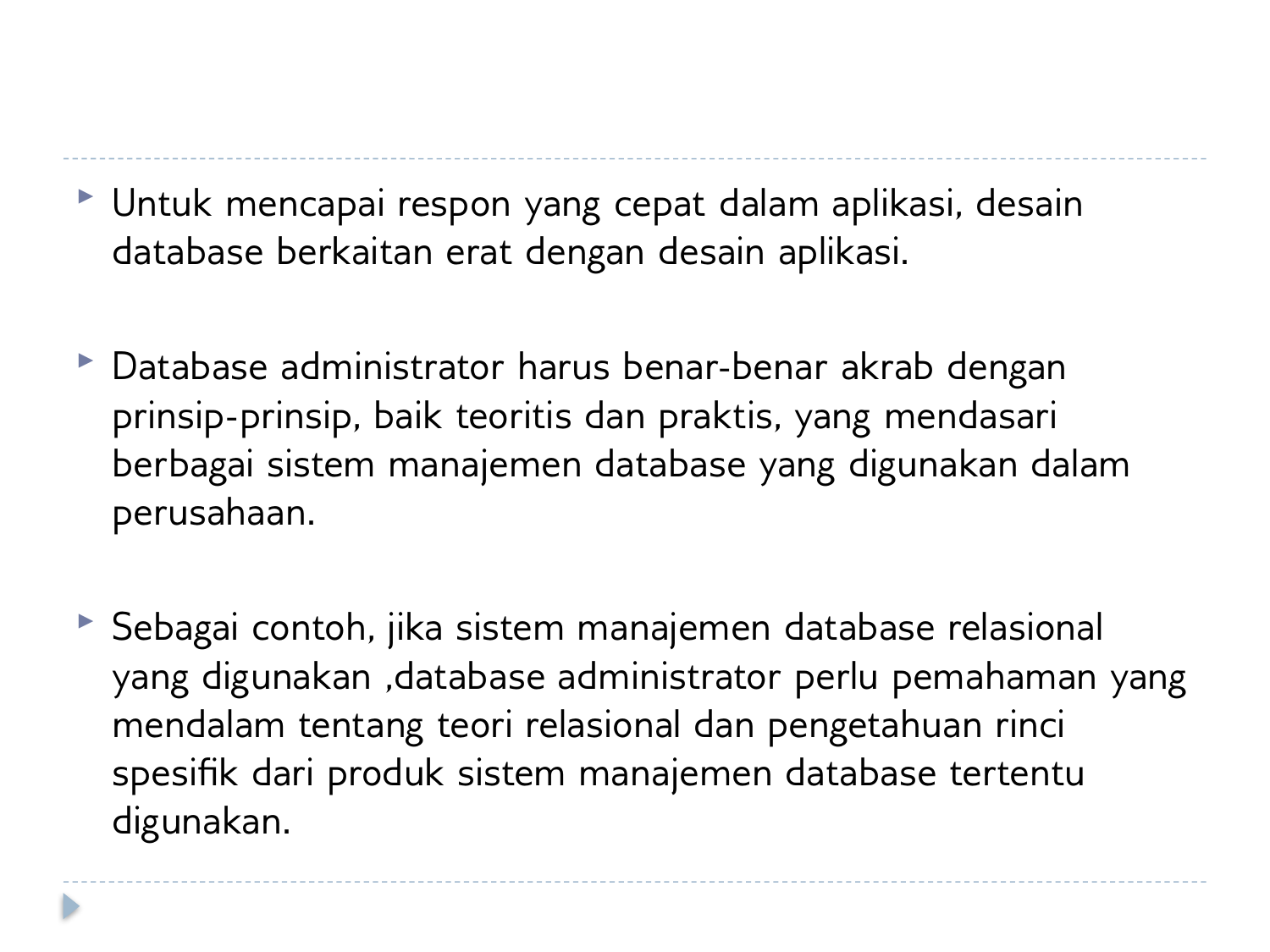

#
Untuk mencapai respon yang cepat dalam aplikasi, desain database berkaitan erat dengan desain aplikasi.

Database administrator harus benar-benar akrab dengan prinsip-prinsip, baik teoritis dan praktis, yang mendasari berbagai sistem manajemen database yang digunakan dalam perusahaan.

Sebagai contoh, jika sistem manajemen database relasional yang digunakan ,database administrator perlu pemahaman yang mendalam tentang teori relasional dan pengetahuan rinci spesifik dari produk sistem manajemen database tertentu digunakan.